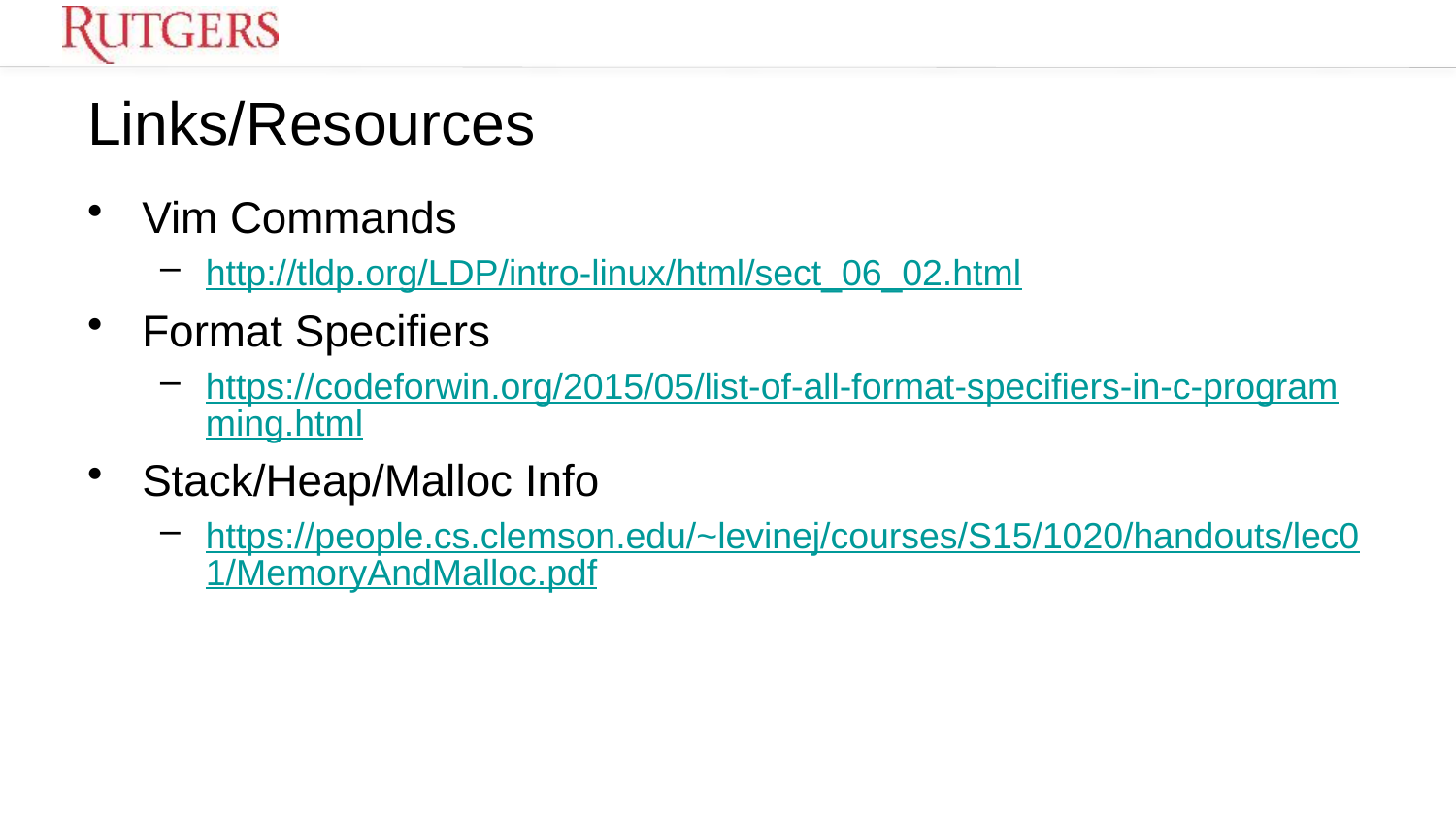

# Links/Resources
Vim Commands
http://tldp.org/LDP/intro-linux/html/sect_06_02.html
Format Specifiers
https://codeforwin.org/2015/05/list-of-all-format-specifiers-in-c-programming.html
Stack/Heap/Malloc Info
https://people.cs.clemson.edu/~levinej/courses/S15/1020/handouts/lec01/MemoryAndMalloc.pdf